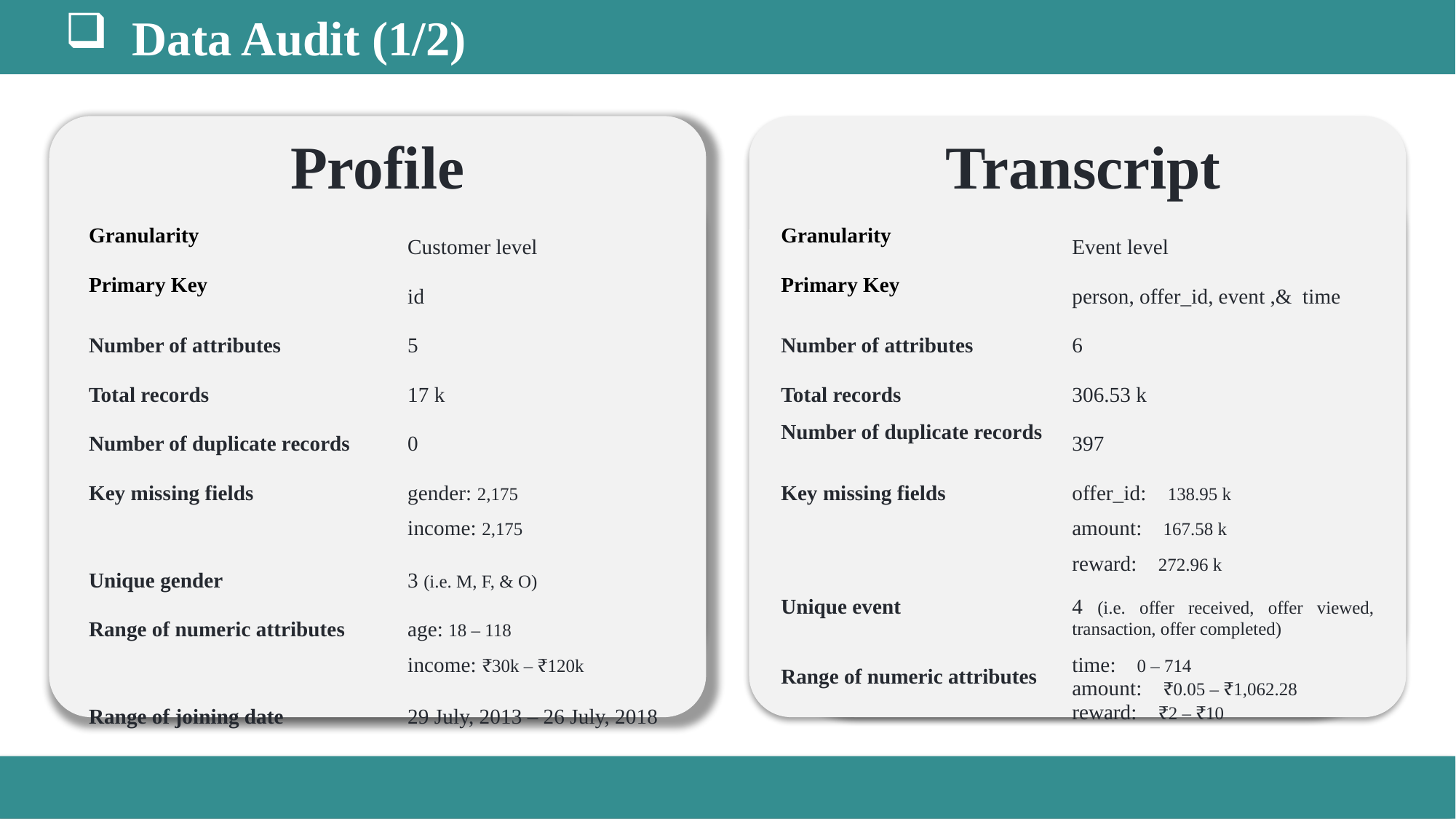

Data Audit (1/2)

Transcript
Profile
| Granularity | Event level |
| --- | --- |
| Primary Key | person, offer\_id, event ,& time |
| Number of attributes | 6 |
| Total records | 306.53 k |
| Number of duplicate records | 397 |
| Key missing fields | offer\_id: 138.95 k amount: 167.58 k reward: 272.96 k |
| Unique event | 4 (i.e. offer received, offer viewed, transaction, offer completed) |
| Range of numeric attributes | time: 0 – 714 amount: ₹0.05 – ₹1,062.28 reward: ₹2 – ₹10 |
| Granularity | Customer level |
| --- | --- |
| Primary Key | id |
| Number of attributes | 5 |
| Total records | 17 k |
| Number of duplicate records | 0 |
| Key missing fields | gender: 2,175 income: 2,175 |
| Unique gender | 3 (i.e. M, F, & O) |
| Range of numeric attributes | age: 18 – 118 income: ₹30k – ₹120k |
| Range of joining date | 29 July, 2013 – 26 July, 2018 |